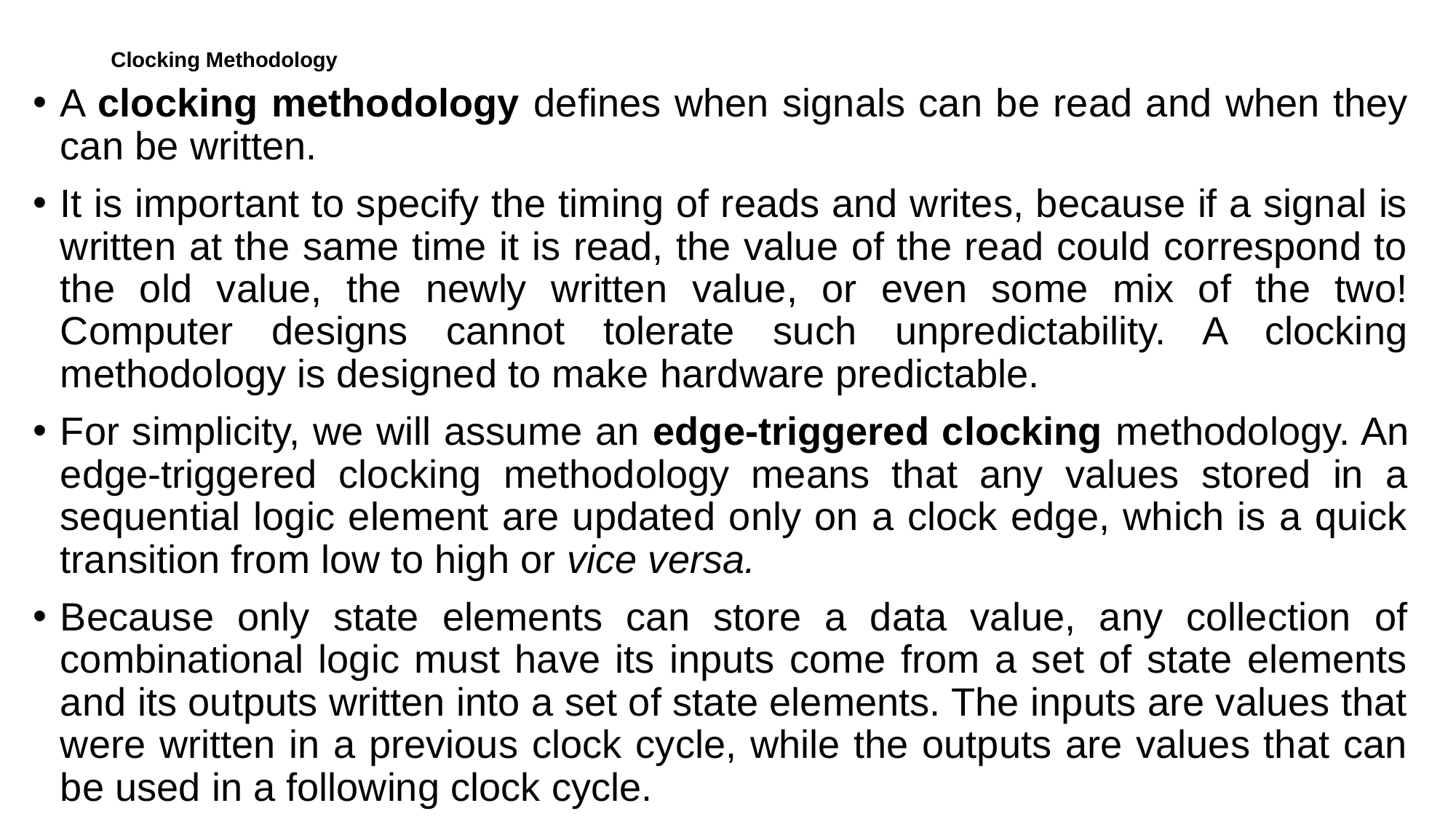

# Clocking Methodology
A clocking methodology defines when signals can be read and when they can be written.
It is important to specify the timing of reads and writes, because if a signal is written at the same time it is read, the value of the read could correspond to the old value, the newly written value, or even some mix of the two! Computer designs cannot tolerate such unpredictability. A clocking methodology is designed to make hardware predictable.
For simplicity, we will assume an edge-triggered clocking methodology. An edge-triggered clocking methodology means that any values stored in a sequential logic element are updated only on a clock edge, which is a quick transition from low to high or vice versa.
Because only state elements can store a data value, any collection of combinational logic must have its inputs come from a set of state elements and its outputs written into a set of state elements. The inputs are values that were written in a previous clock cycle, while the outputs are values that can be used in a following clock cycle.